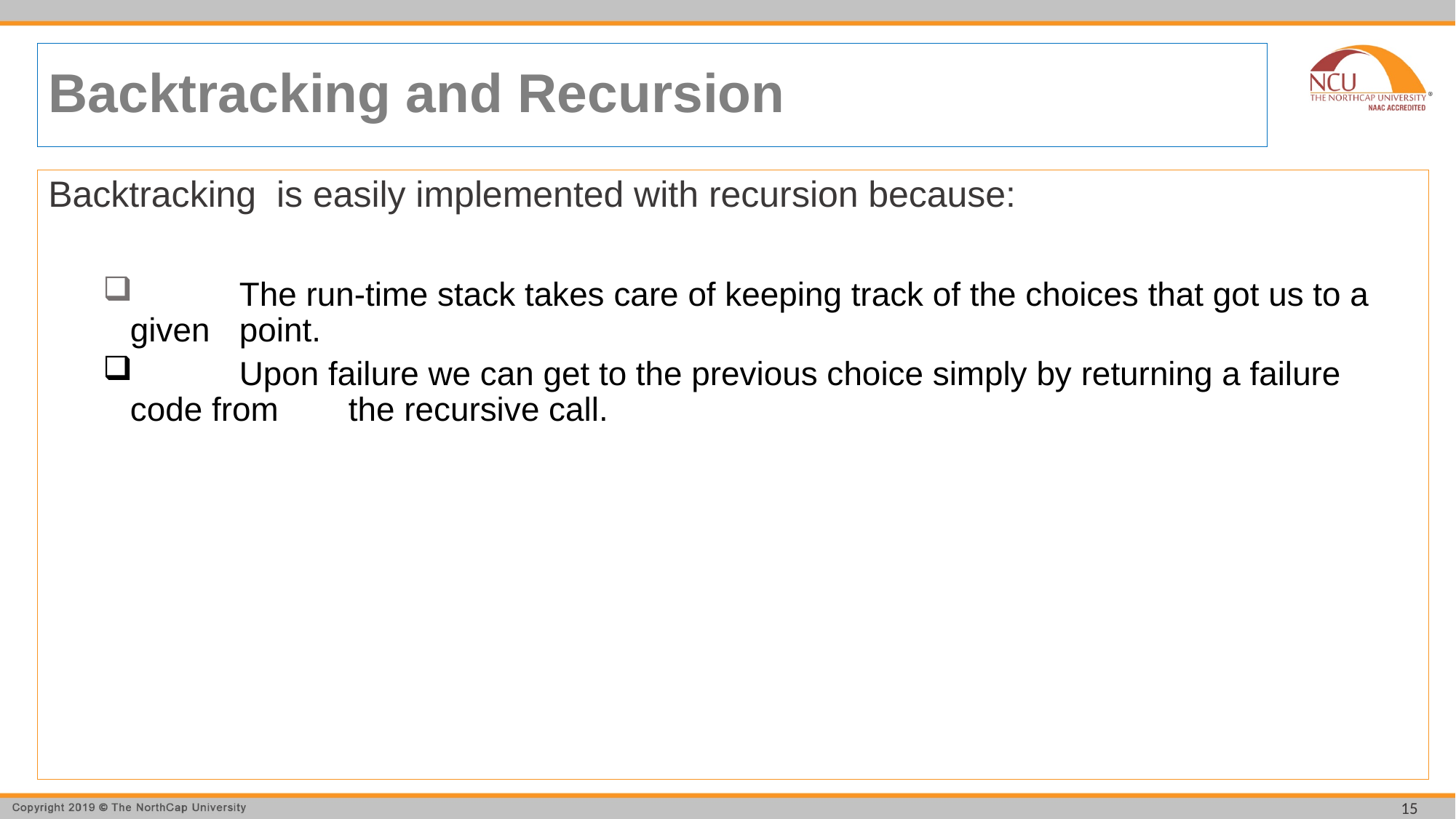

# Backtracking and Recursion
Backtracking  is easily implemented with recursion because:

	The run-time stack takes care of keeping track of the choices that got us to a given 	point.
	Upon failure we can get to the previous choice simply by returning a failure code from 	the recursive call.

15